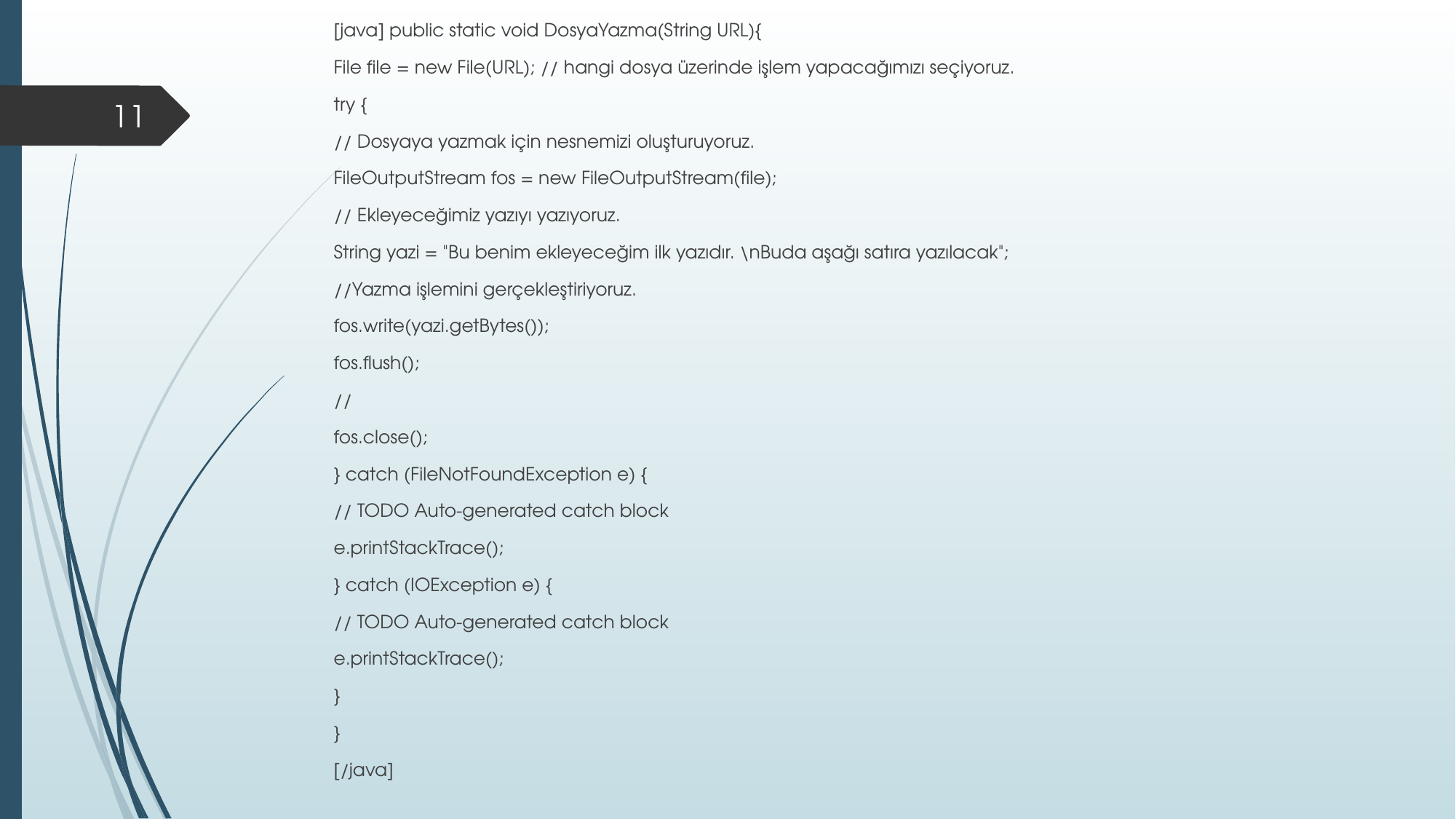

[java] public static void DosyaYazma(String URL){
File file = new File(URL); // hangi dosya üzerinde işlem yapacağımızı seçiyoruz.
try {
// Dosyaya yazmak için nesnemizi oluşturuyoruz.
FileOutputStream fos = new FileOutputStream(file);
// Ekleyeceğimiz yazıyı yazıyoruz.
String yazi = "Bu benim ekleyeceğim ilk yazıdır. \nBuda aşağı satıra yazılacak";
//Yazma işlemini gerçekleştiriyoruz.
fos.write(yazi.getBytes());
fos.flush();
//
fos.close();
} catch (FileNotFoundException e) {
// TODO Auto-generated catch block
e.printStackTrace();
} catch (IOException e) {
// TODO Auto-generated catch block
e.printStackTrace();
}
}
[/java]

11